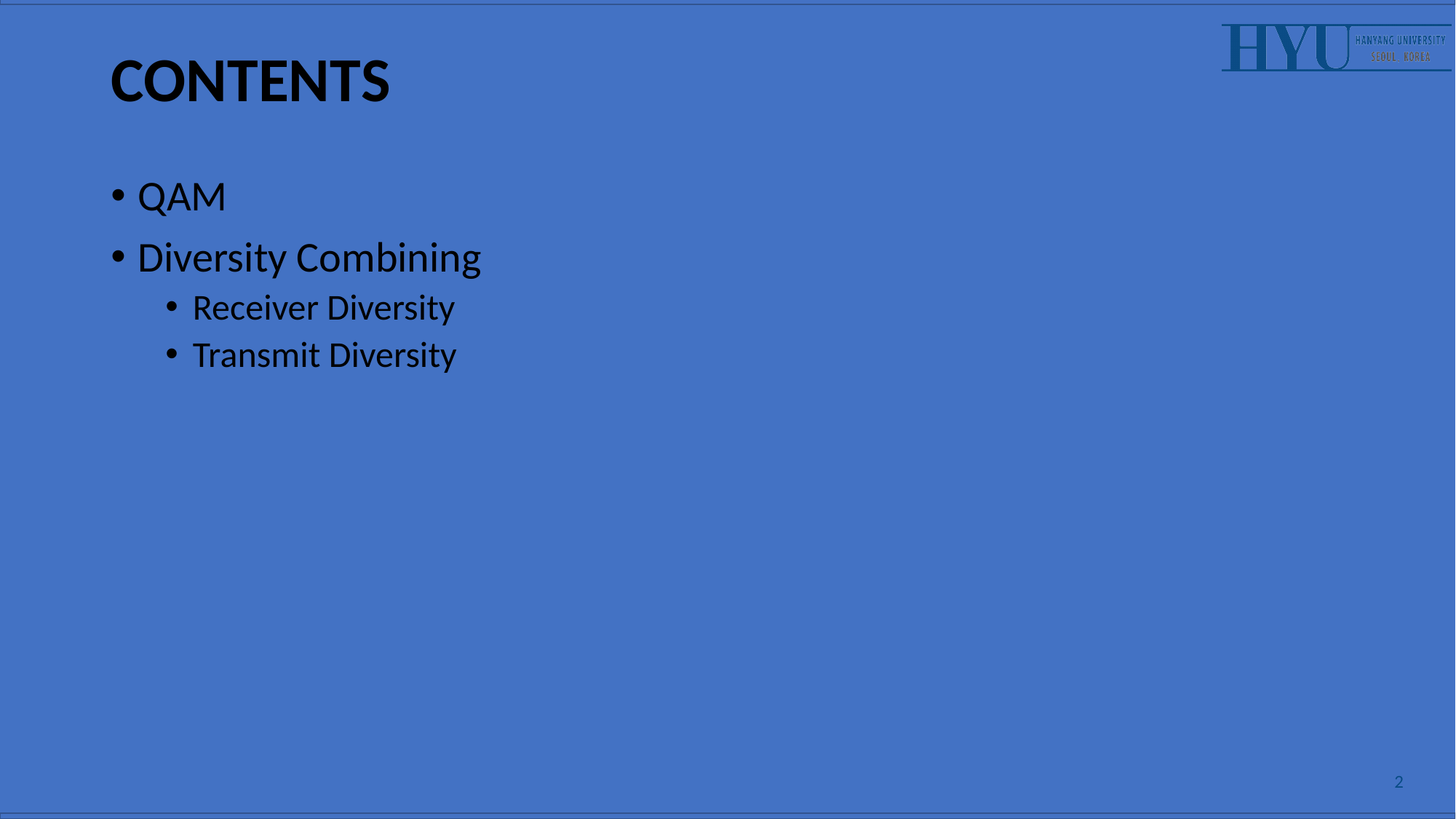

# Contents
QAM
Diversity Combining
Receiver Diversity
Transmit Diversity

2